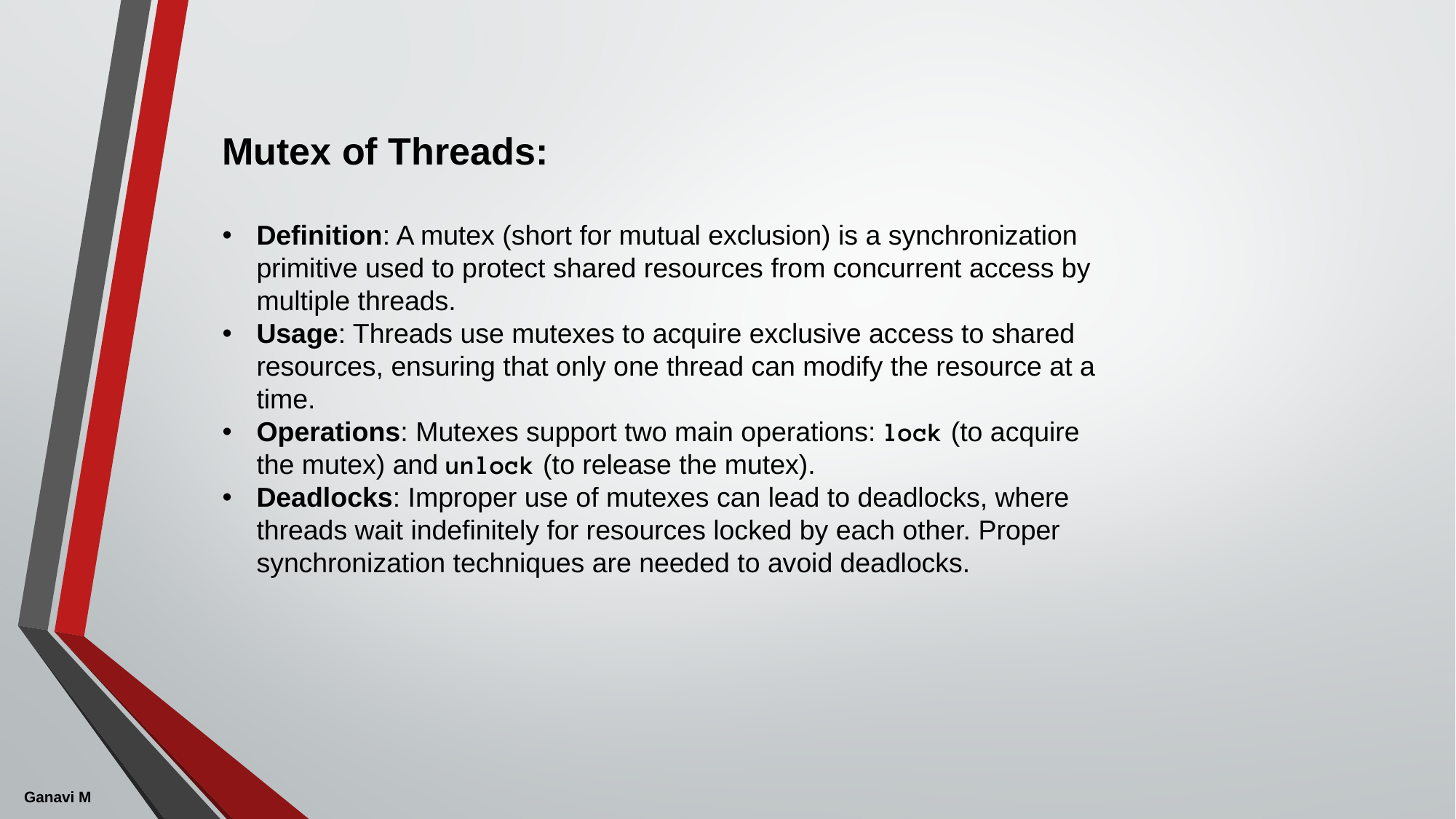

Mutex of Threads:

Definition: A mutex (short for mutual exclusion) is a synchronization primitive used to protect shared resources from concurrent access by multiple threads.
Usage: Threads use mutexes to acquire exclusive access to shared resources, ensuring that only one thread can modify the resource at a time.
Operations: Mutexes support two main operations: lock (to acquire the mutex) and unlock (to release the mutex).
Deadlocks: Improper use of mutexes can lead to deadlocks, where threads wait indefinitely for resources locked by each other. Proper synchronization techniques are needed to avoid deadlocks.

Ganavi M